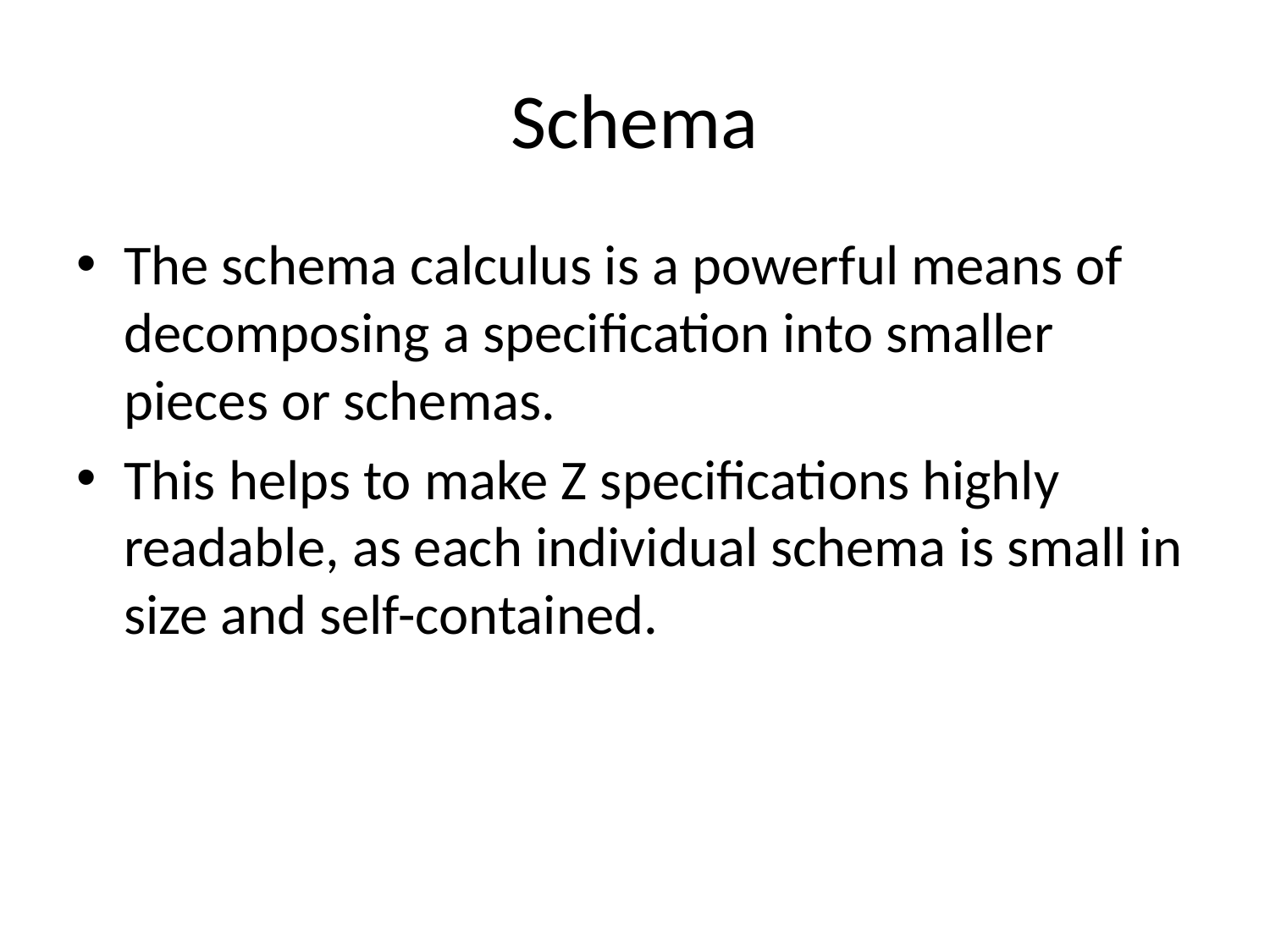

# Schema
The schema calculus is a powerful means of decomposing a specification into smaller pieces or schemas.
This helps to make Z specifications highly readable, as each individual schema is small in size and self-contained.